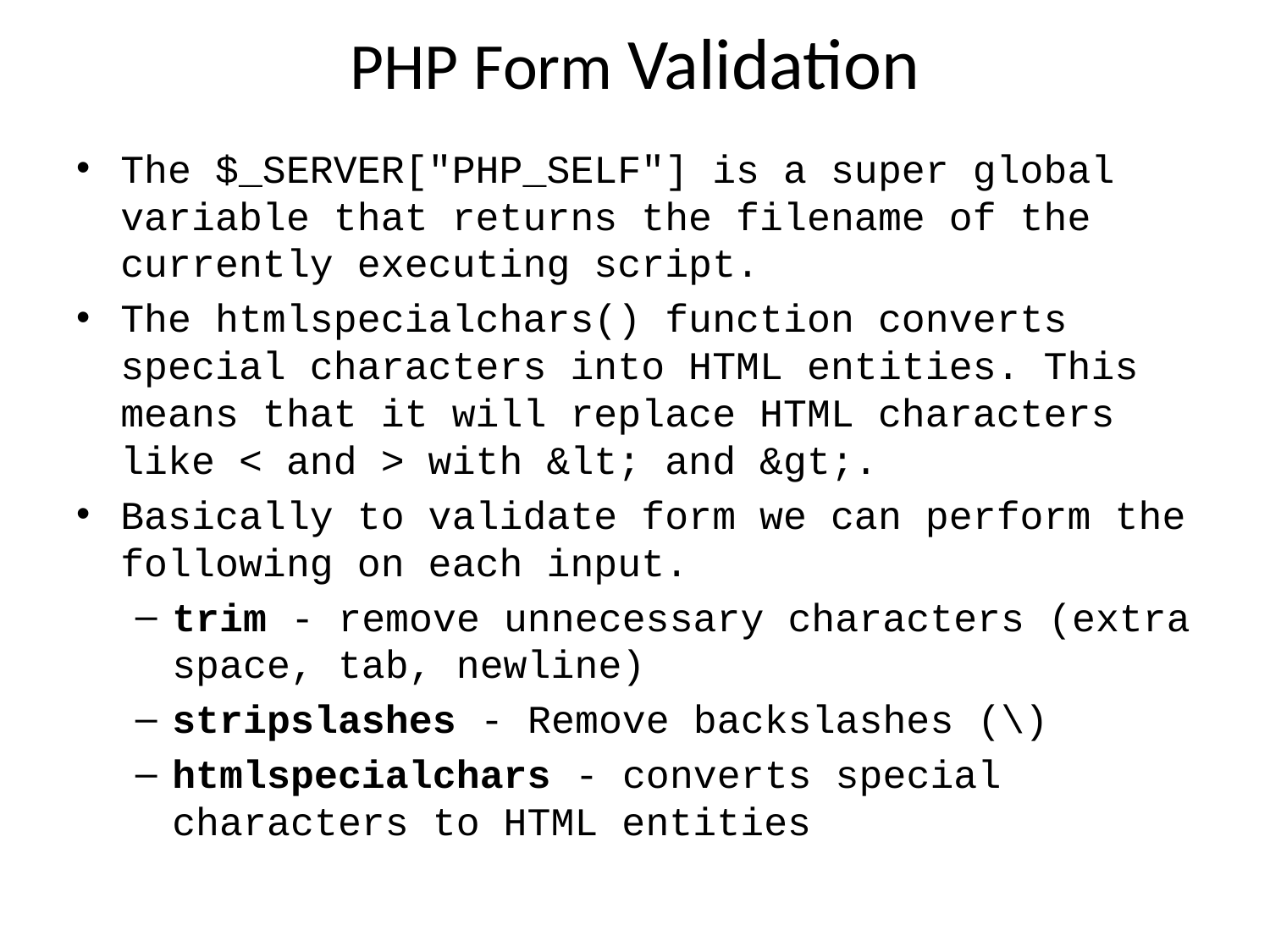

# PHP Form Validation
The $_SERVER["PHP_SELF"] is a super global variable that returns the filename of the currently executing script.
The htmlspecialchars() function converts special characters into HTML entities. This means that it will replace HTML characters like < and > with &lt; and &gt;.
Basically to validate form we can perform the following on each input.
trim - remove unnecessary characters (extra space, tab, newline)
stripslashes - Remove backslashes (\)
htmlspecialchars - converts special characters to HTML entities